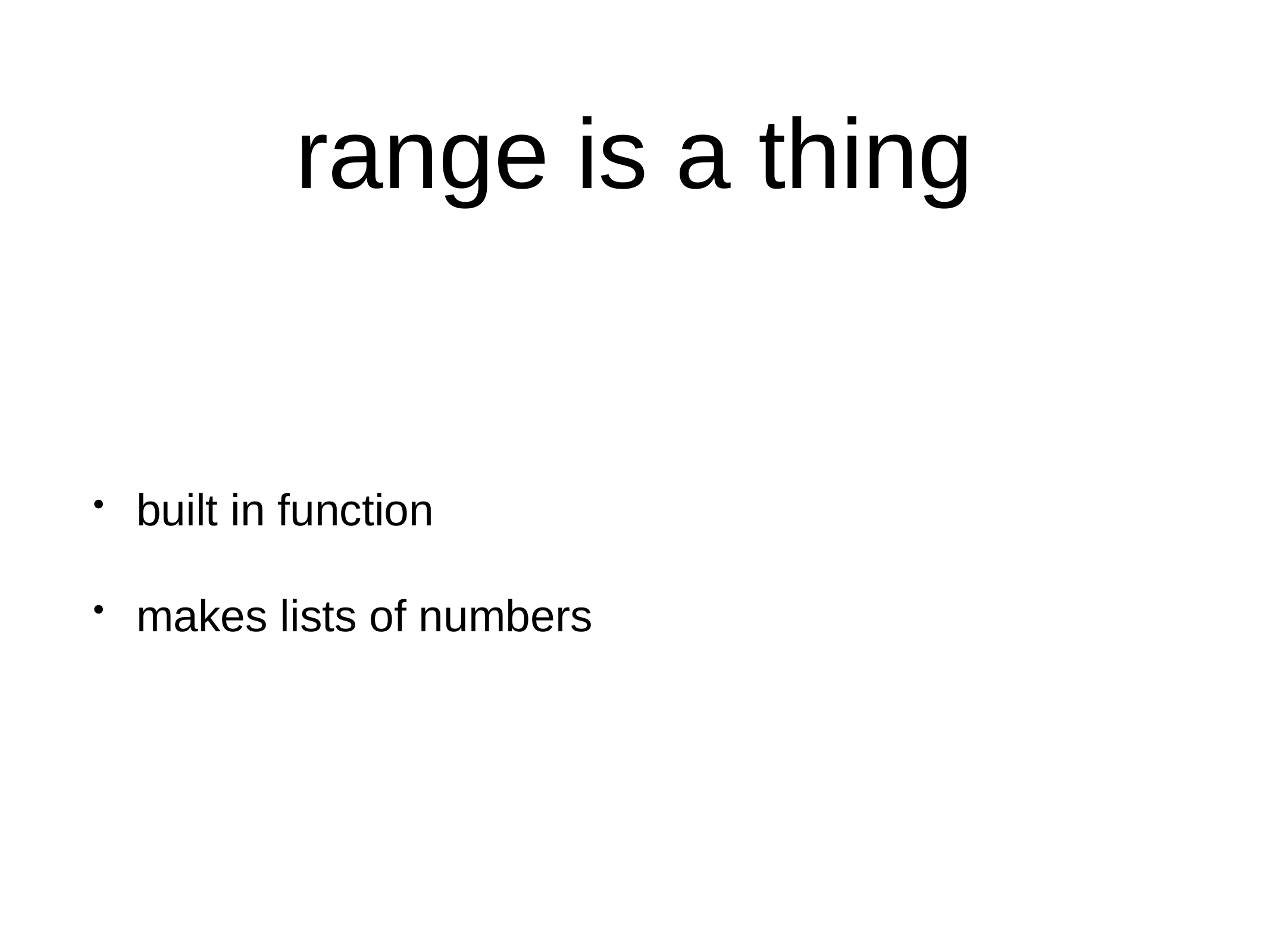

# range is a thing
built in function
makes lists of numbers